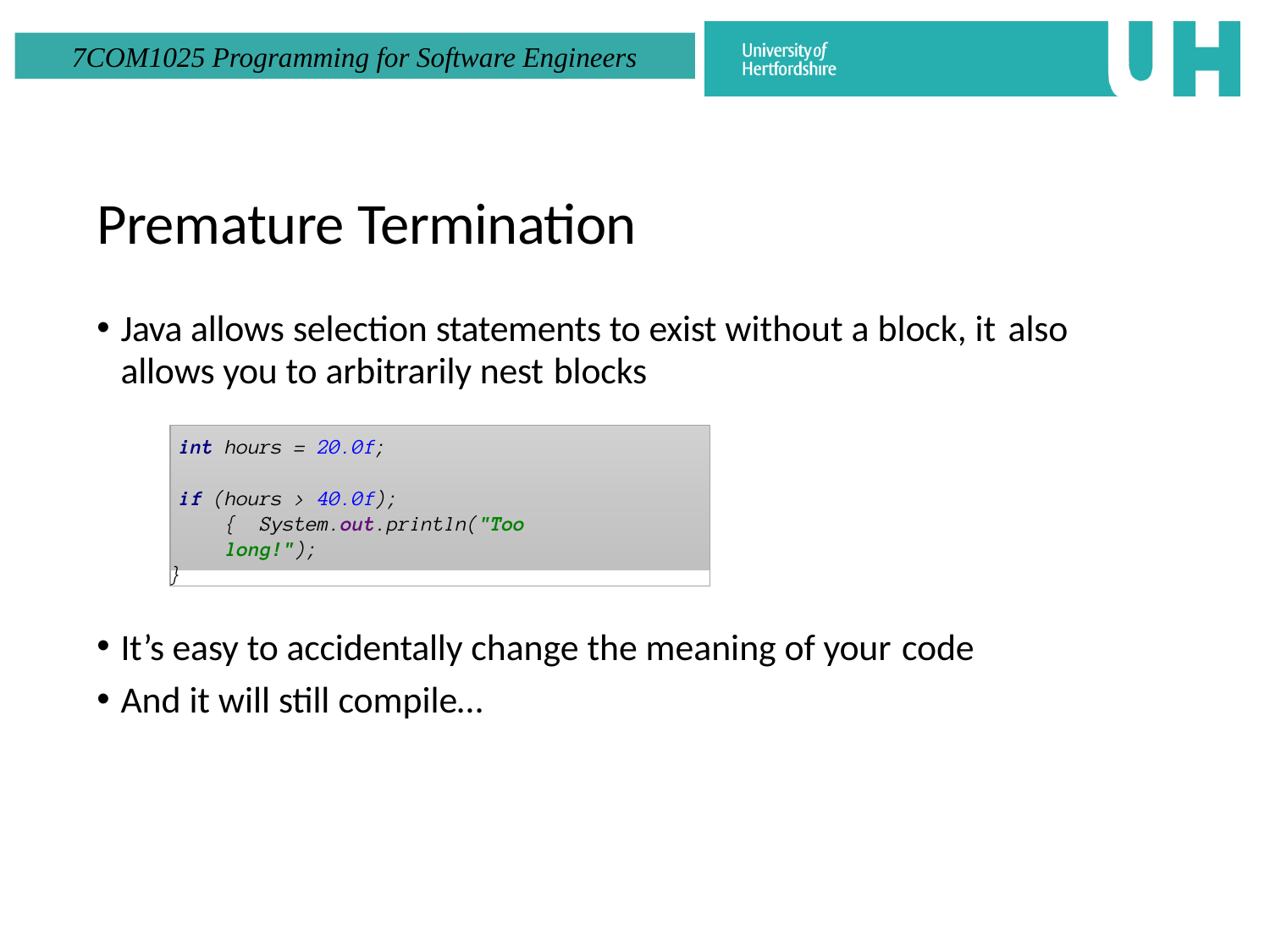

# Premature Termination
Java allows selection statements to exist without a block, it also
allows you to arbitrarily nest blocks

int hours = 20.0f;

if (hours > 40.0f); {  System.out.println("Too long!");
}
It’s easy to accidentally change the meaning of your code
And it will still compile…